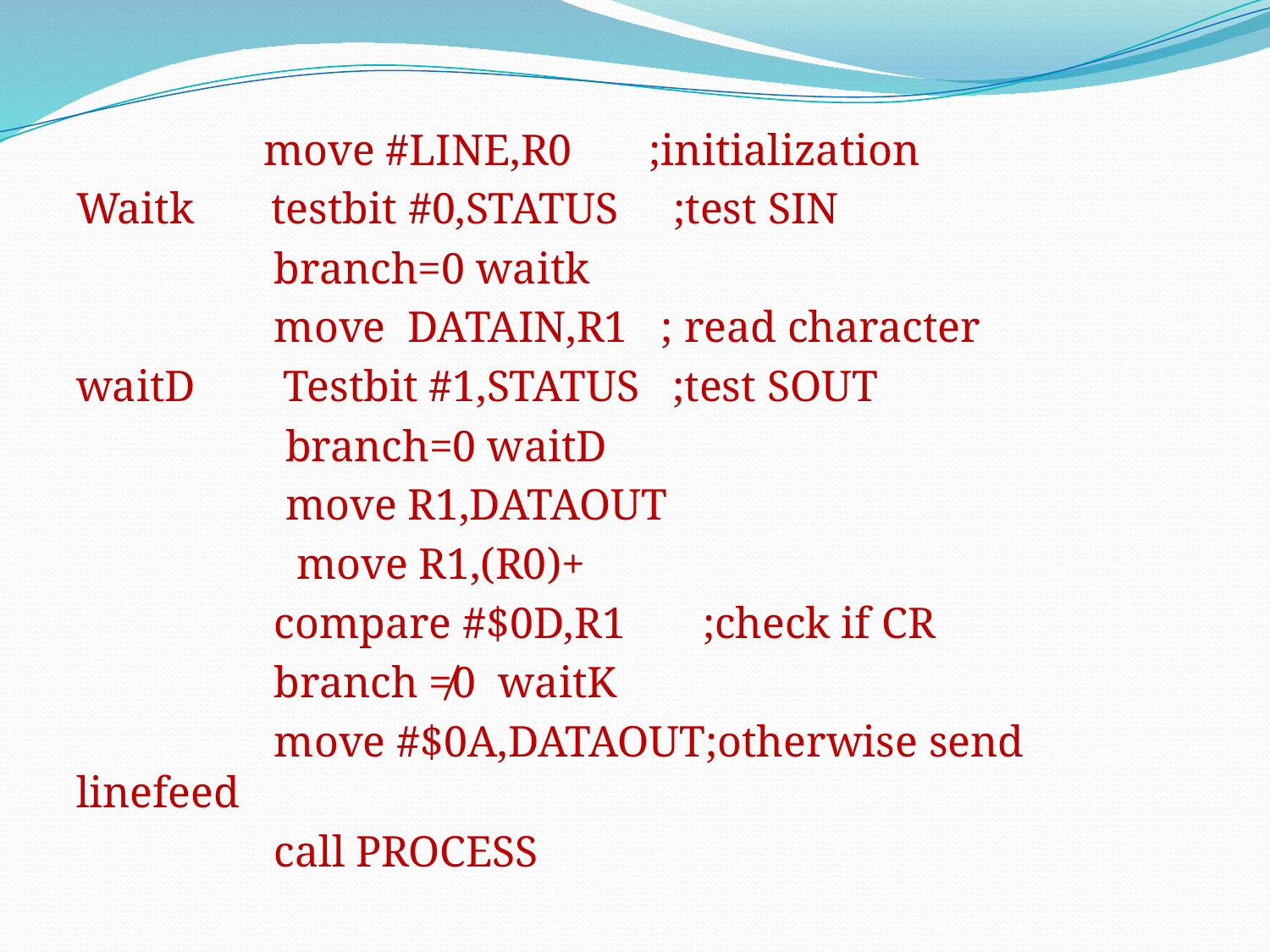

move #LINE,R0       ;initialization
Waitk       testbit #0,STATUS     ;test SIN
                  branch=0 waitk
                  move  DATAIN,R1   ; read character
waitD        Testbit #1,STATUS   ;test SOUT
                   branch=0 waitD
                   move R1,DATAOUT
                    move R1,(R0)+
                  compare #$0D,R1       ;check if CR
                  branch ≠0  waitK
                  move #$0A,DATAOUT;otherwise send linefeed
                  call PROCESS